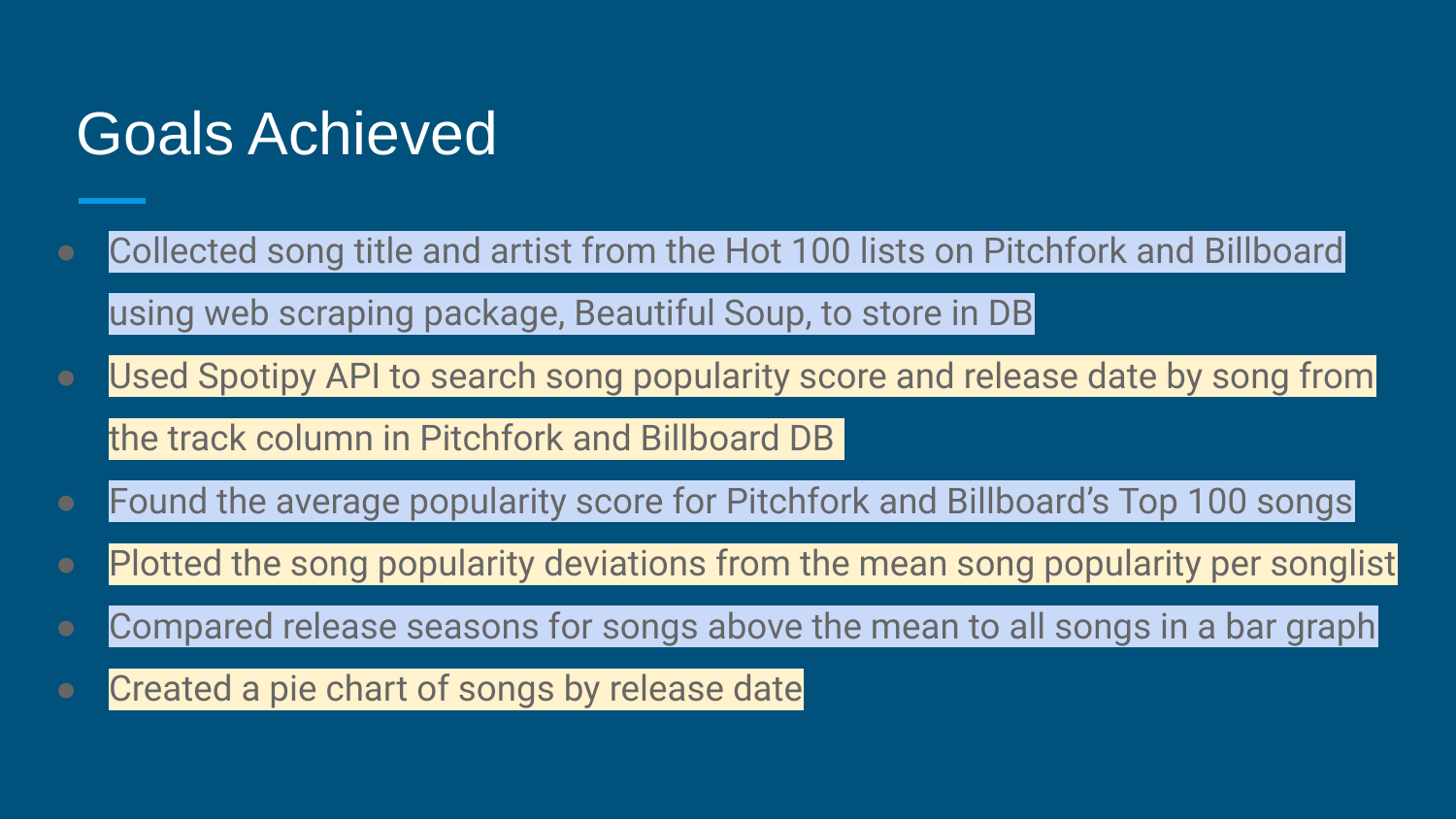

# Goals Achieved
Collected song title and artist from the Hot 100 lists on Pitchfork and Billboard using web scraping package, Beautiful Soup, to store in DB
Used Spotipy API to search song popularity score and release date by song from the track column in Pitchfork and Billboard DB
Found the average popularity score for Pitchfork and Billboard’s Top 100 songs
Plotted the song popularity deviations from the mean song popularity per songlist
Compared release seasons for songs above the mean to all songs in a bar graph
Created a pie chart of songs by release date